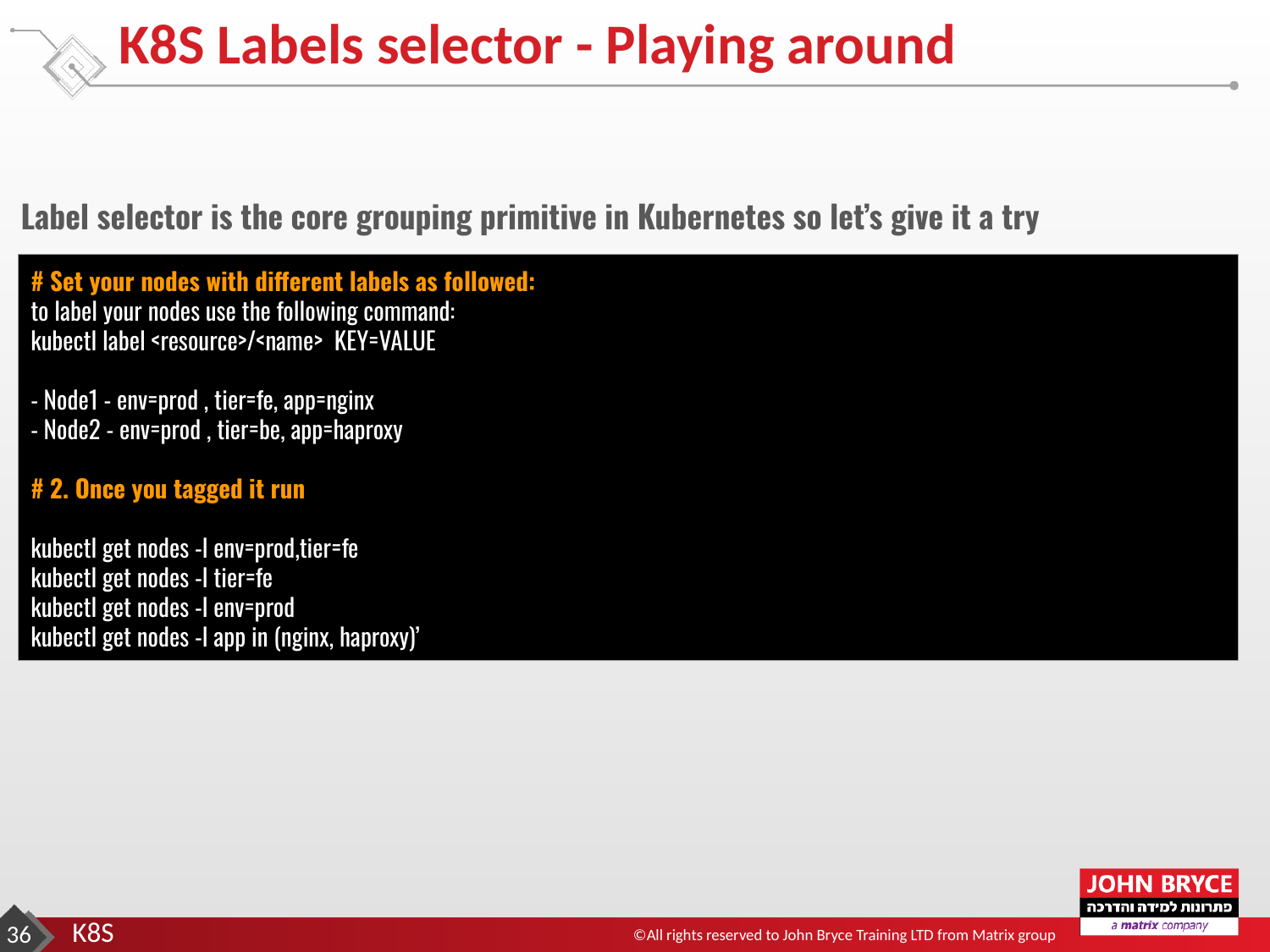

# K8S Labels selector - Playing around
Label selector is the core grouping primitive in Kubernetes so let’s give it a try
# Set your nodes with different labels as followed:
to label your nodes use the following command:
kubectl label <resource>/<name>  KEY=VALUE
- Node1 - env=prod , tier=fe, app=nginx
- Node2 - env=prod , tier=be, app=haproxy

# 2. Once you tagged it run
kubectl get nodes -l env=prod,tier=fe
kubectl get nodes -l tier=fe
kubectl get nodes -l env=prod
kubectl get nodes -l app in (nginx, haproxy)’

36